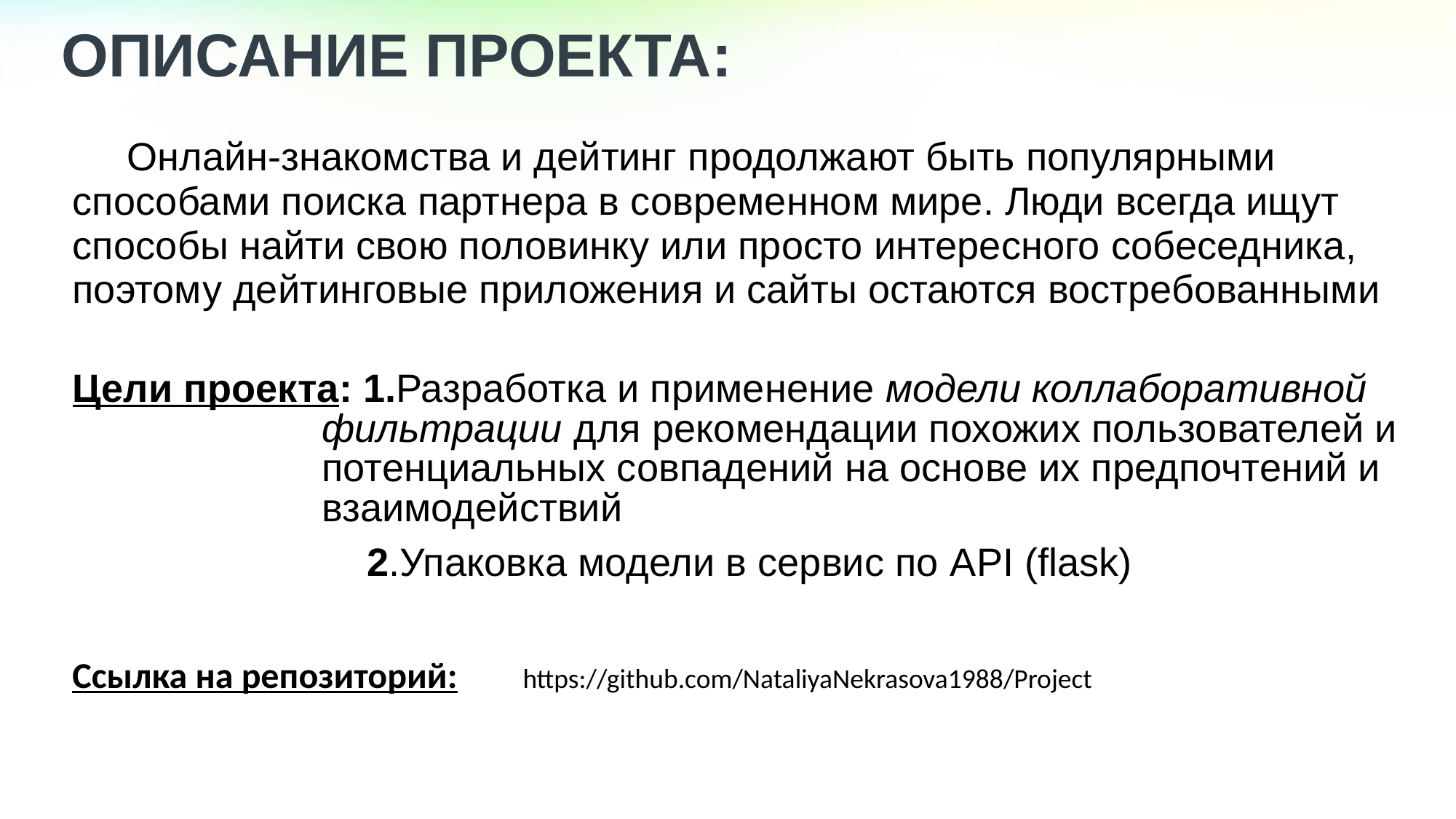

ОПИСАНИЕ ПРОЕКТА:
     Онлайн-знакомства и дейтинг продолжают быть популярными способами поиска партнера в современном мире. Люди всегда ищут способы найти свою половинку или просто интересного собеседника, поэтому дейтинговые приложения и сайты остаются востребованными

Цели проекта: 1.Разработка и применение модели коллаборативной фильтрации для рекомендации похожих пользователей и потенциальных совпадений на основе их предпочтений и взаимодействий
                      2.Упаковка модели в сервис по API (flask)

Ссылка на репозиторий:        https://github.com/NataliyaNekrasova1988/Project